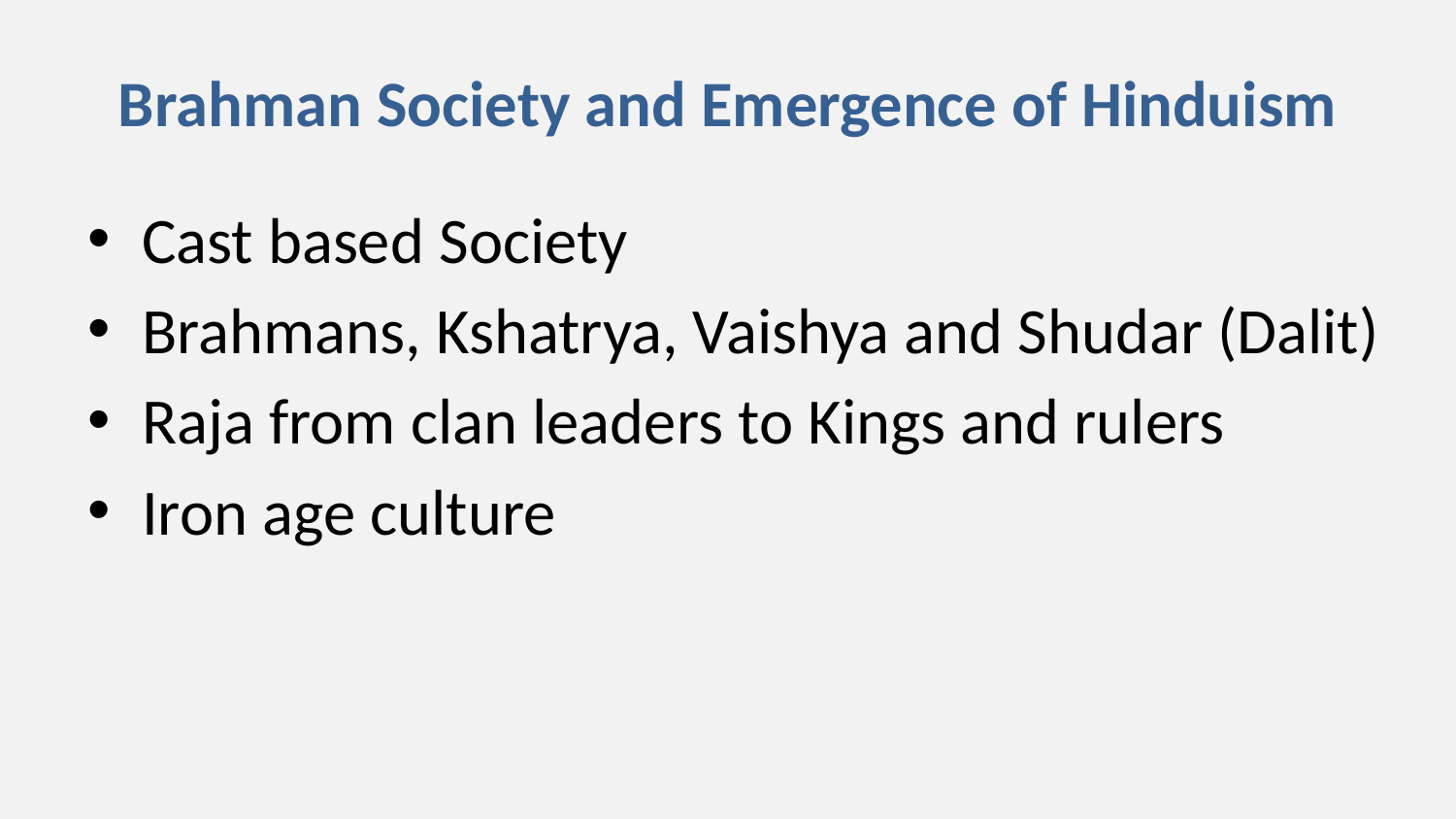

# Brahman Society and Emergence of Hinduism
Cast based Society
Brahmans, Kshatrya, Vaishya and Shudar (Dalit)
Raja from clan leaders to Kings and rulers
Iron age culture